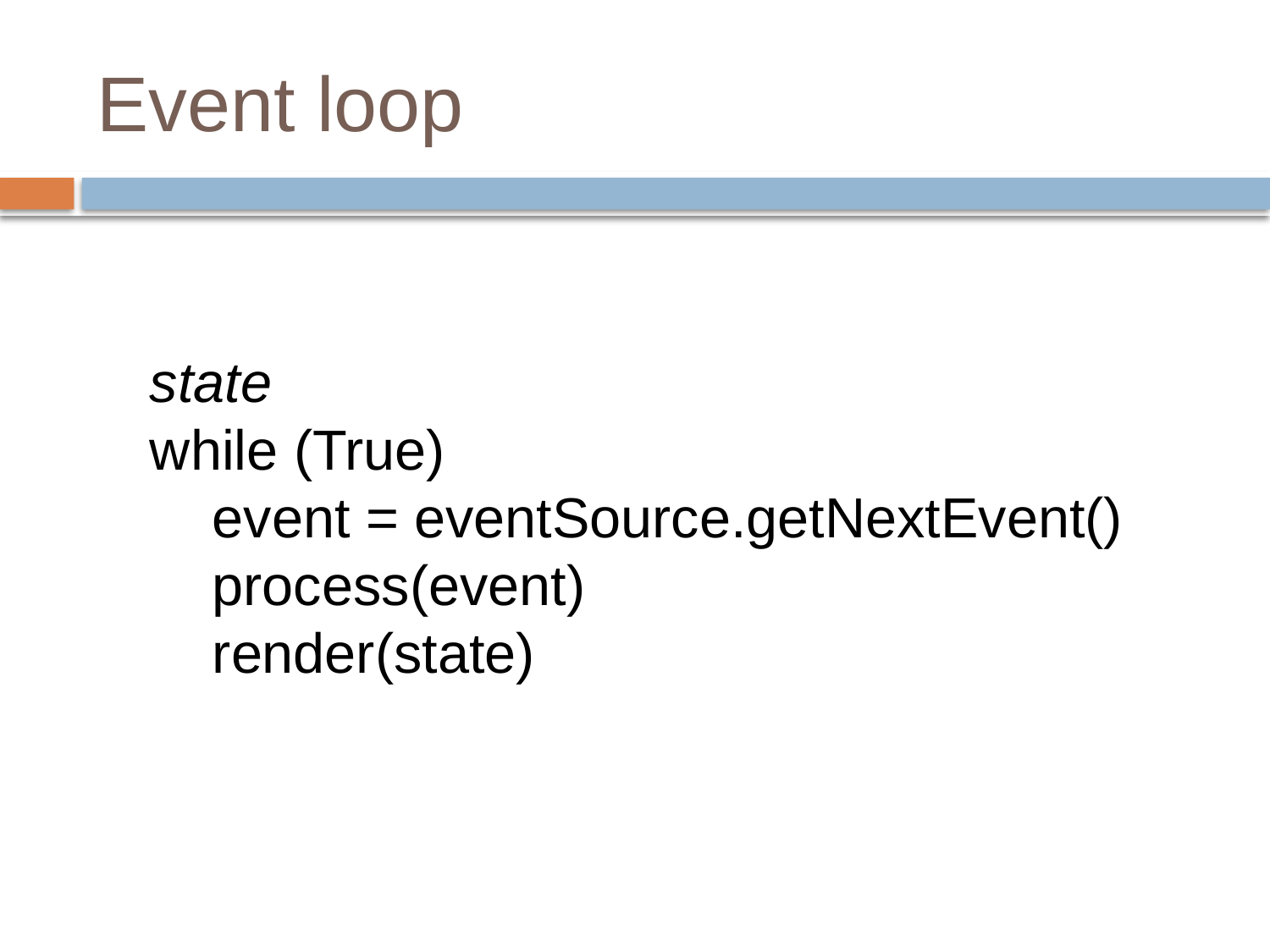

# Event loop
state
while (True)
    event = eventSource.getNextEvent()
    process(event)
    render(state)